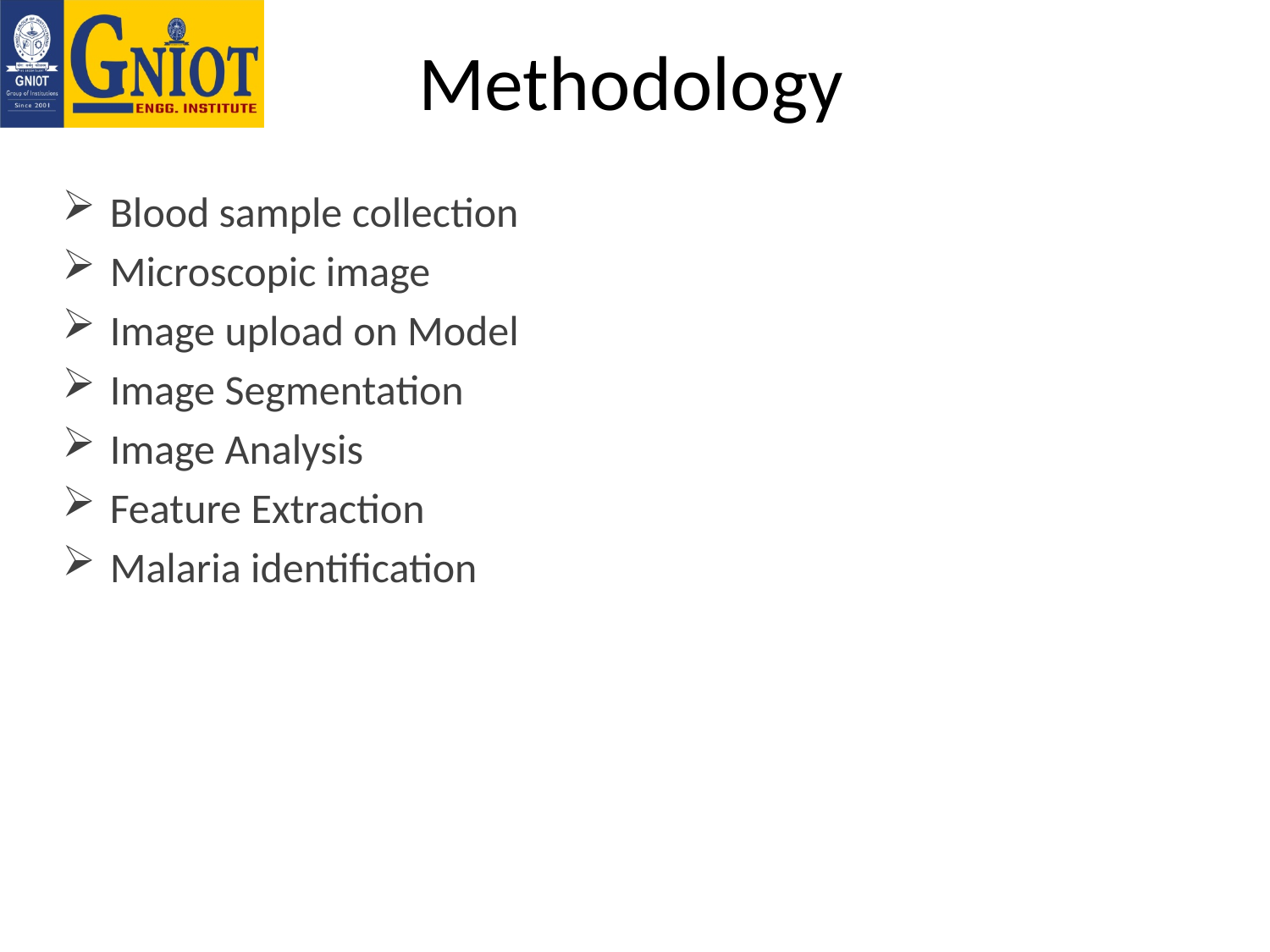

# Methodology
Blood sample collection
Microscopic image
Image upload on Model
Image Segmentation
Image Analysis
Feature Extraction
Malaria identification